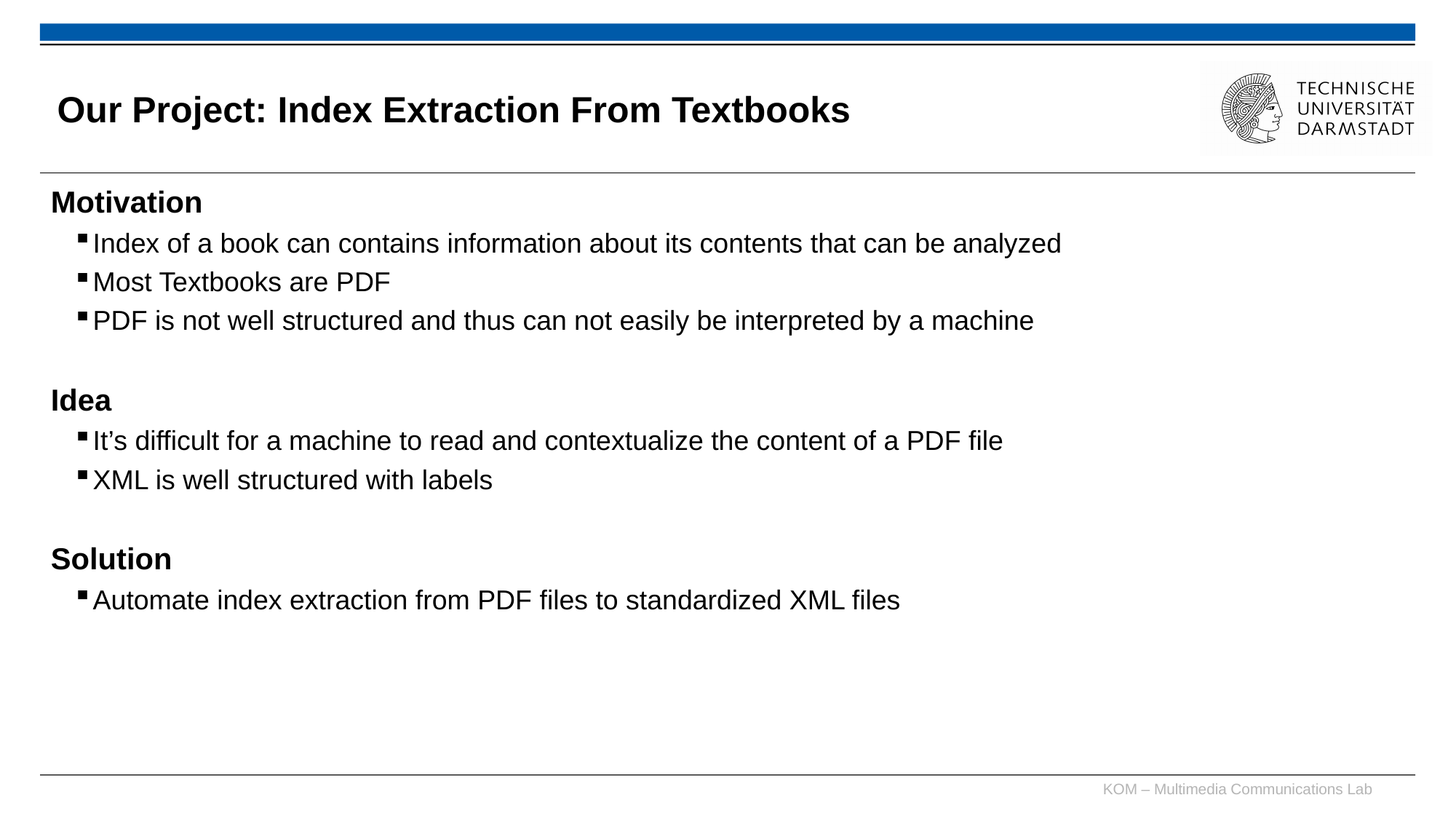

# Our Project: Index Extraction From Textbooks
Motivation
Index of a book can contains information about its contents that can be analyzed
Most Textbooks are PDF
PDF is not well structured and thus can not easily be interpreted by a machine

Idea
It’s difficult for a machine to read and contextualize the content of a PDF file
XML is well structured with labels

Solution
Automate index extraction from PDF files to standardized XML files